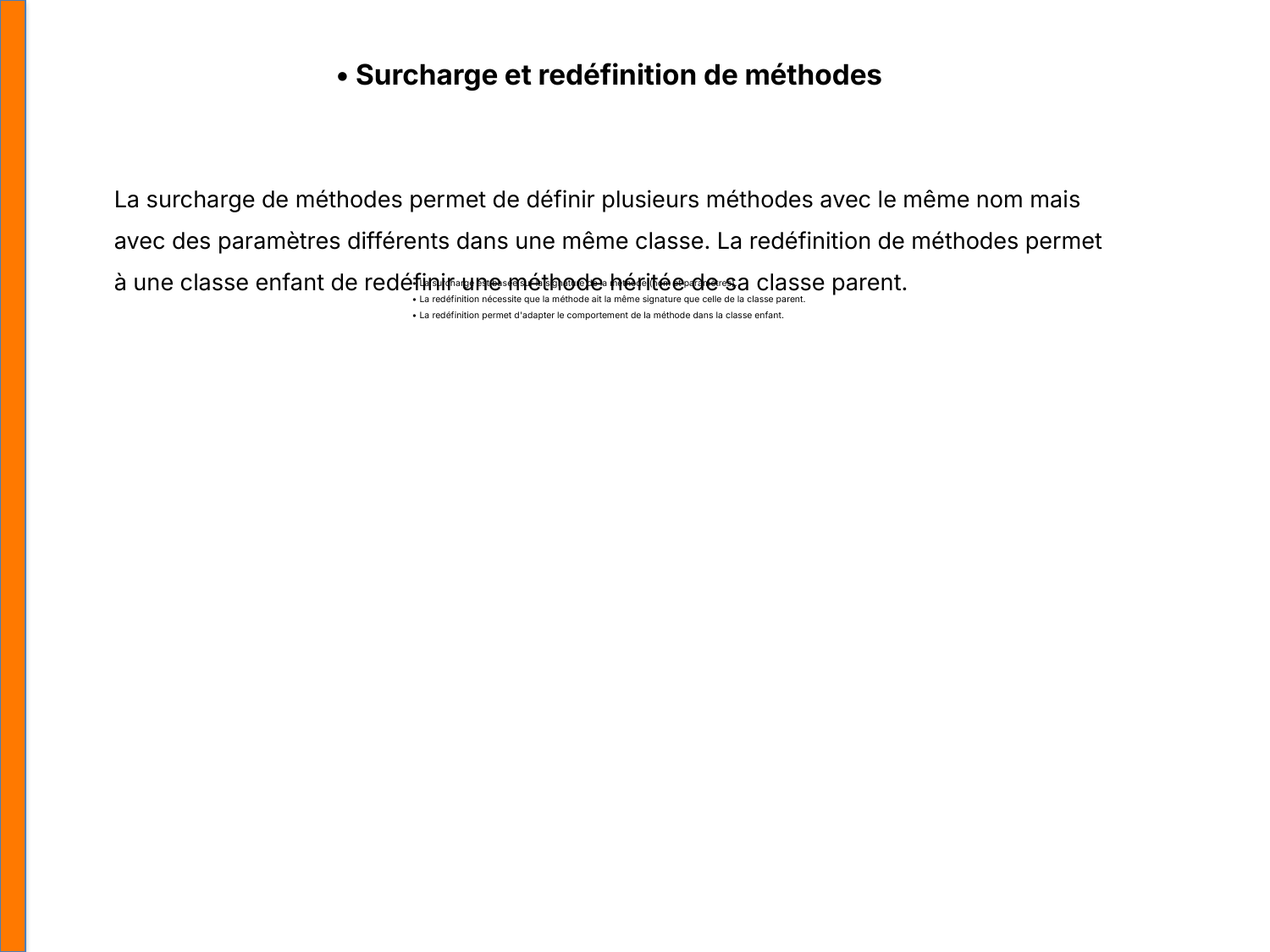

• Surcharge et redéfinition de méthodes

La surcharge de méthodes permet de définir plusieurs méthodes avec le même nom mais avec des paramètres différents dans une même classe. La redéfinition de méthodes permet à une classe enfant de redéfinir une méthode héritée de sa classe parent.

• La surcharge est basée sur la signature de la méthode (nom et paramètres).
• La redéfinition nécessite que la méthode ait la même signature que celle de la classe parent.
• La redéfinition permet d'adapter le comportement de la méthode dans la classe enfant.